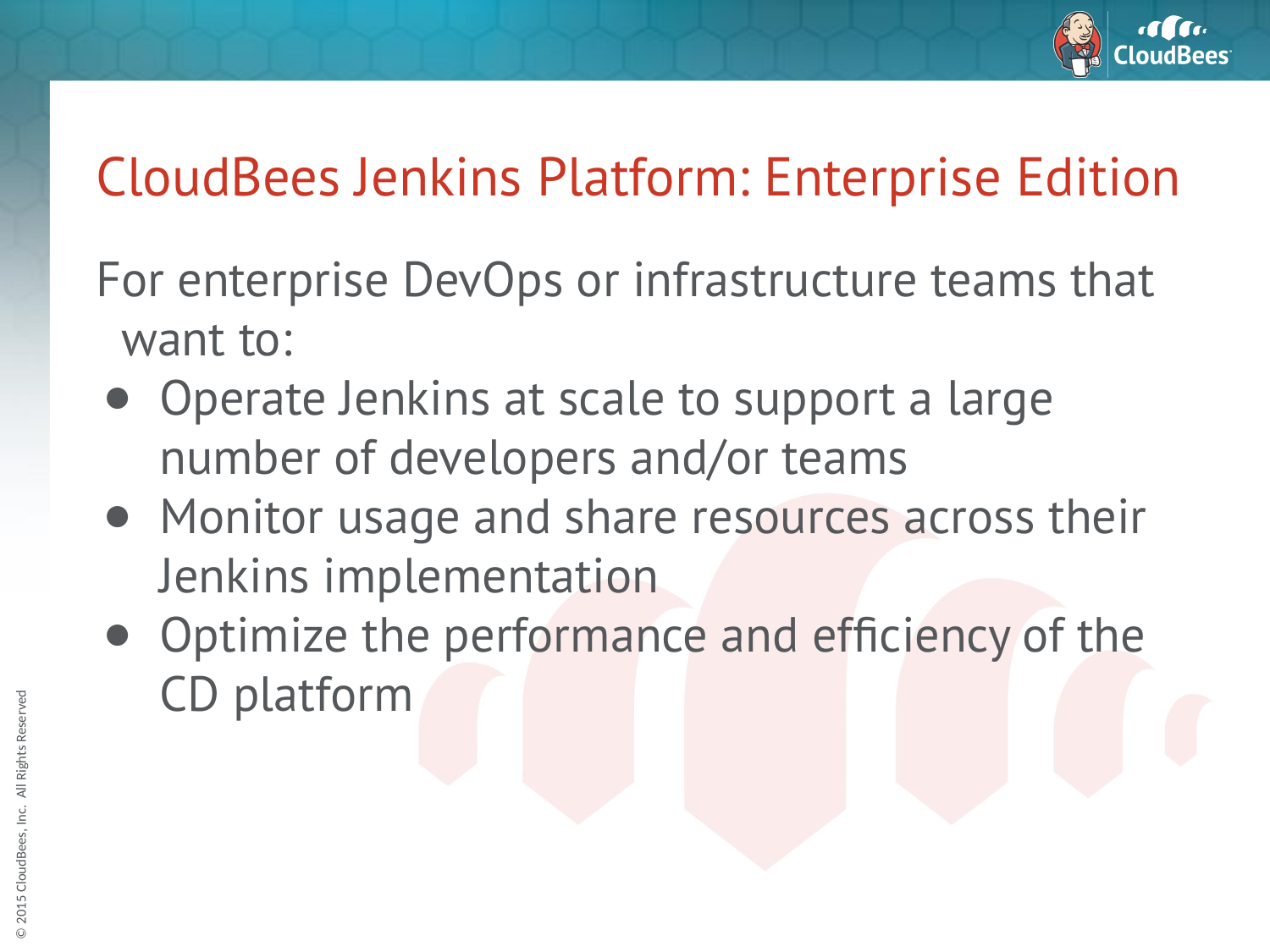

# CloudBees Jenkins Platform: Enterprise Edition
For enterprise DevOps or infrastructure teams that want to:
Operate Jenkins at scale to support a large number of developers and/or teams
Monitor usage and share resources across their Jenkins implementation
Optimize the performance and efficiency of the CD platform